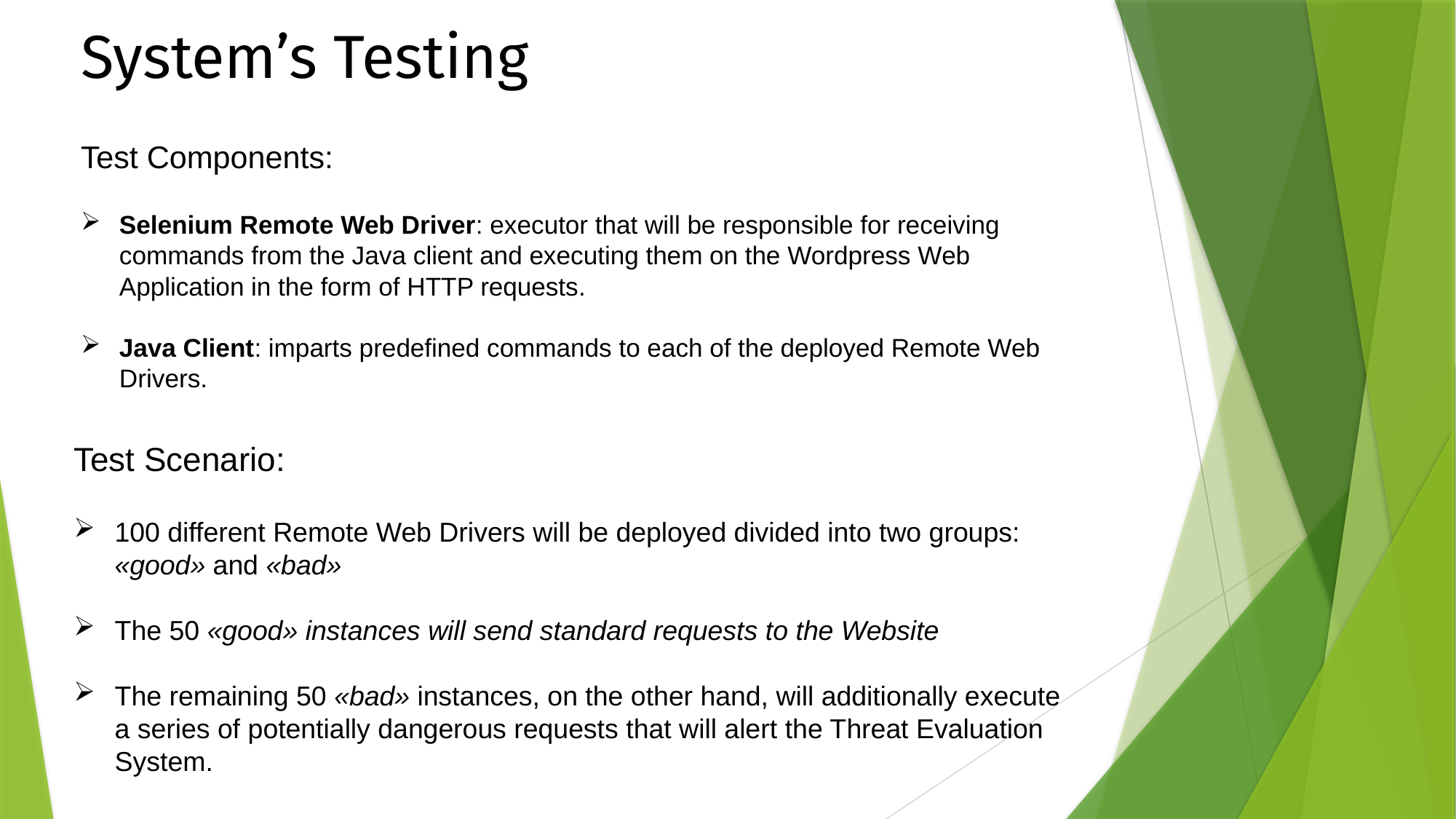

# System’s Testing
Test Components:

Selenium Remote Web Driver: executor that will be responsible for receiving commands from the Java client and executing them on the Wordpress Web Application in the form of HTTP requests.

Java Client: imparts predefined commands to each of the deployed Remote Web Drivers.
Test Scenario:

100 different Remote Web Drivers will be deployed divided into two groups: «good» and «bad»

The 50 «good» instances will send standard requests to the Website

The remaining 50 «bad» instances, on the other hand, will additionally execute a series of potentially dangerous requests that will alert the Threat Evaluation System.